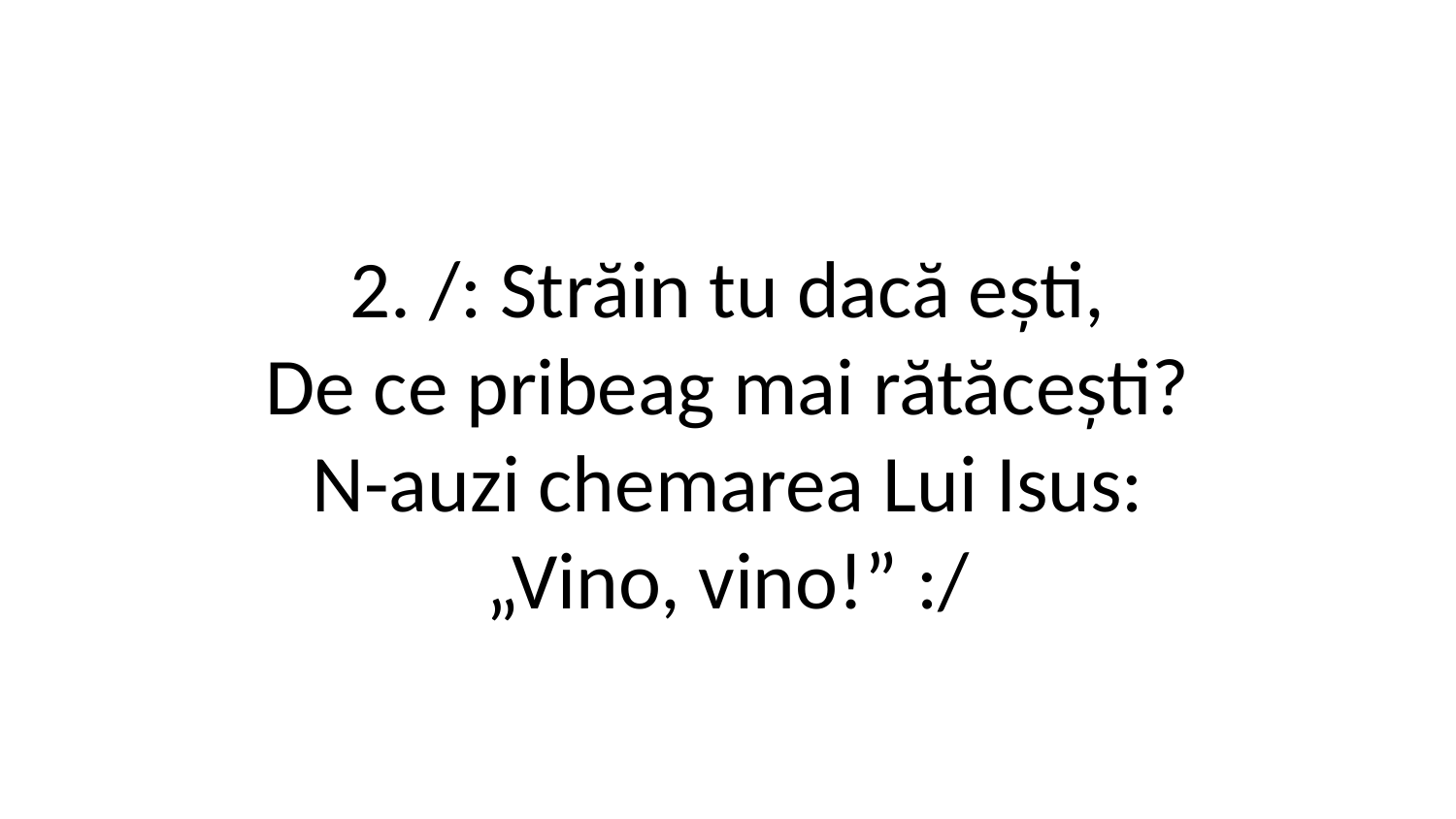

2. /: Străin tu dacă ești,
De ce pribeag mai rătăcești?
N-auzi chemarea Lui Isus:
„Vino, vino!” :/